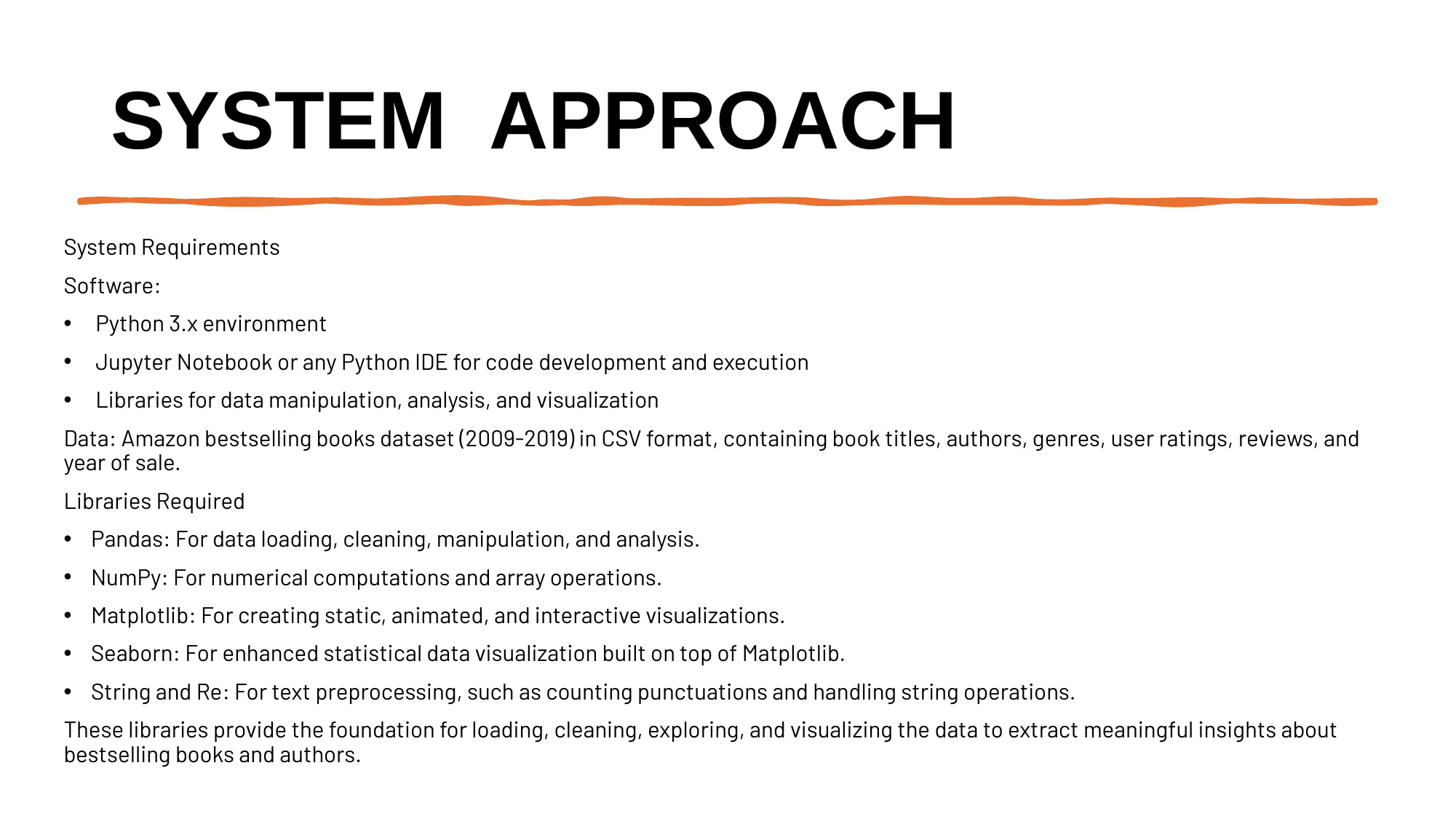

# System  Approach

System Requirements
Software:
 Python 3.x environment
 Jupyter Notebook or any Python IDE for code development and execution
 Libraries for data manipulation, analysis, and visualization
Data: Amazon bestselling books dataset (2009-2019) in CSV format, containing book titles, authors, genres, user ratings, reviews, and year of sale.
Libraries Required
Pandas: For data loading, cleaning, manipulation, and analysis.
NumPy: For numerical computations and array operations.
Matplotlib: For creating static, animated, and interactive visualizations.
Seaborn: For enhanced statistical data visualization built on top of Matplotlib.
String and Re: For text preprocessing, such as counting punctuations and handling string operations.
These libraries provide the foundation for loading, cleaning, exploring, and visualizing the data to extract meaningful insights about bestselling books and authors.